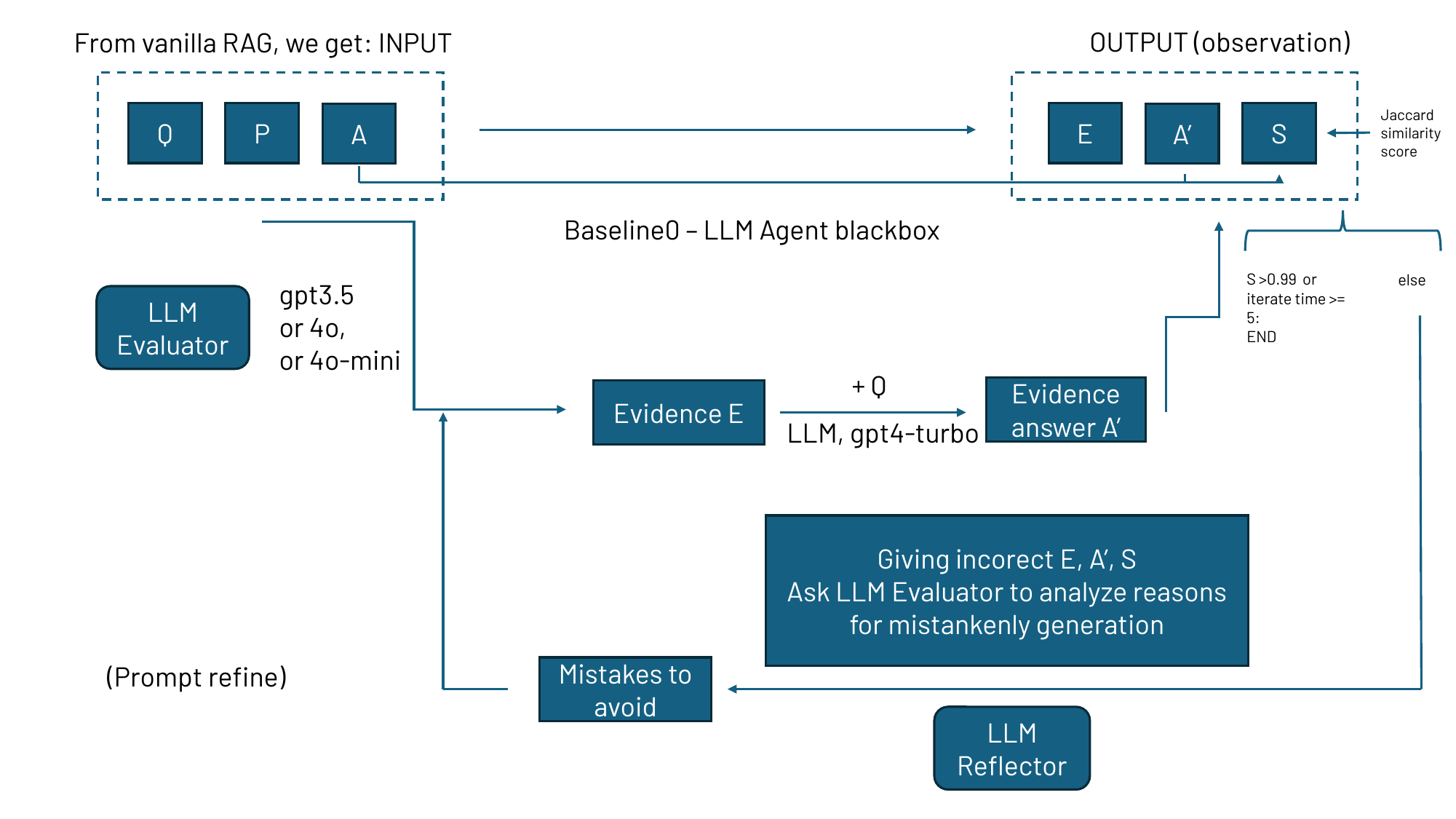

OUTPUT (observation)
From vanilla RAG, we get: INPUT

Jaccard similarity score
Q
P
E
S
A
A’

Baseline0 – LLM Agent blackbox
S >0.99  or iterate time >= 5:
END
else
gpt3.5
or 4o,
or 4o-mini
LLM
Evaluator
+ Q
Evidence answer A’
Evidence E
LLM, gpt4-turbo
Giving incorect E, A’, S
Ask LLM Evaluator to analyze reasons for mistankenly generation
(Prompt refine)
Mistakes to avoid
LLM
Reflector